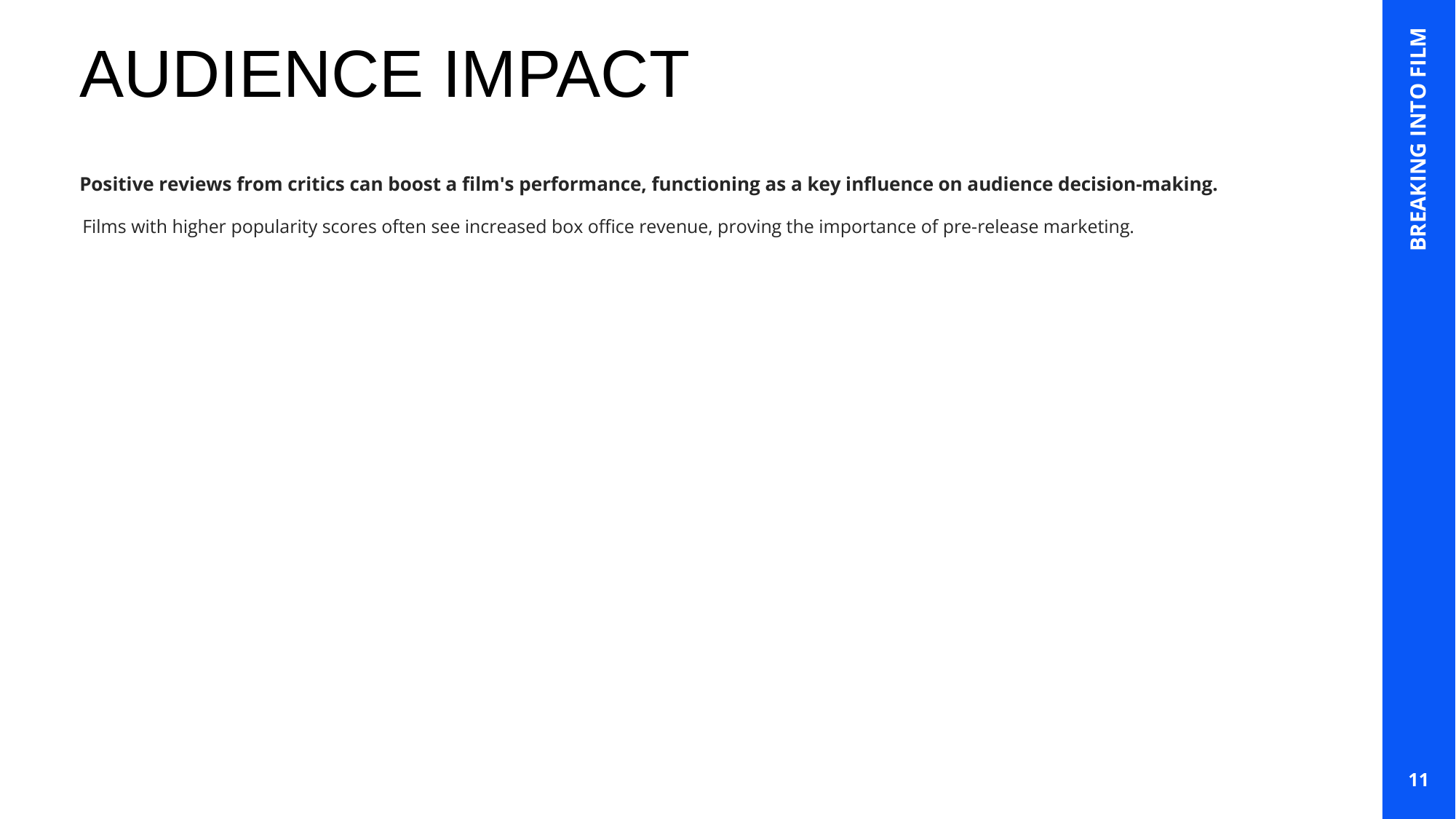

# AUDIENCE IMPACT
Positive reviews from critics can boost a film's performance, functioning as a key influence on audience decision-making.
Films with higher popularity scores often see increased box office revenue, proving the importance of pre-release marketing.
BREAKING INTO FILM

11